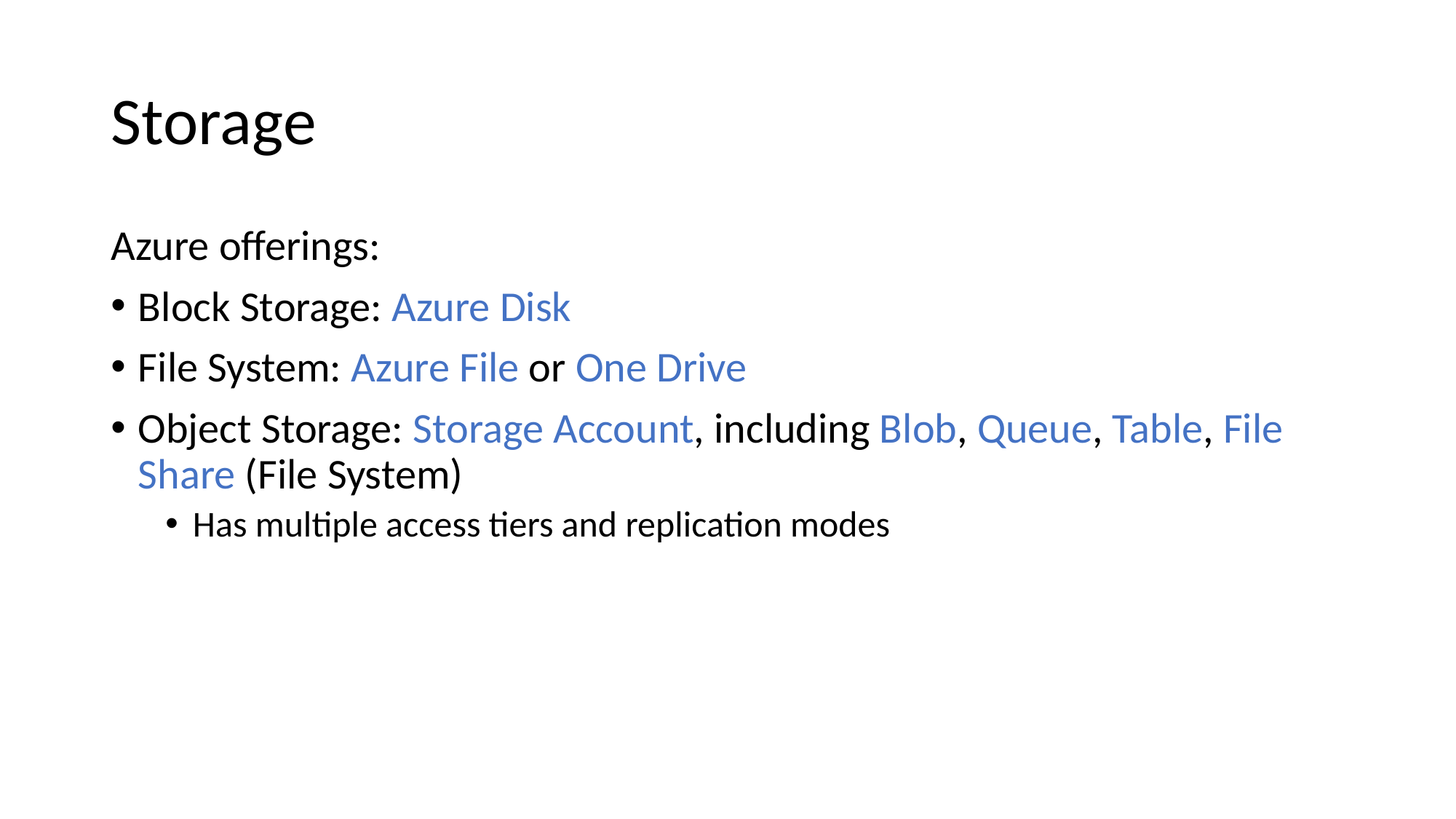

# Storage
Azure offerings:
Block Storage: Azure Disk
File System: Azure File or One Drive
Object Storage: Storage Account, including Blob, Queue, Table, File Share (File System)
Has multiple access tiers and replication modes